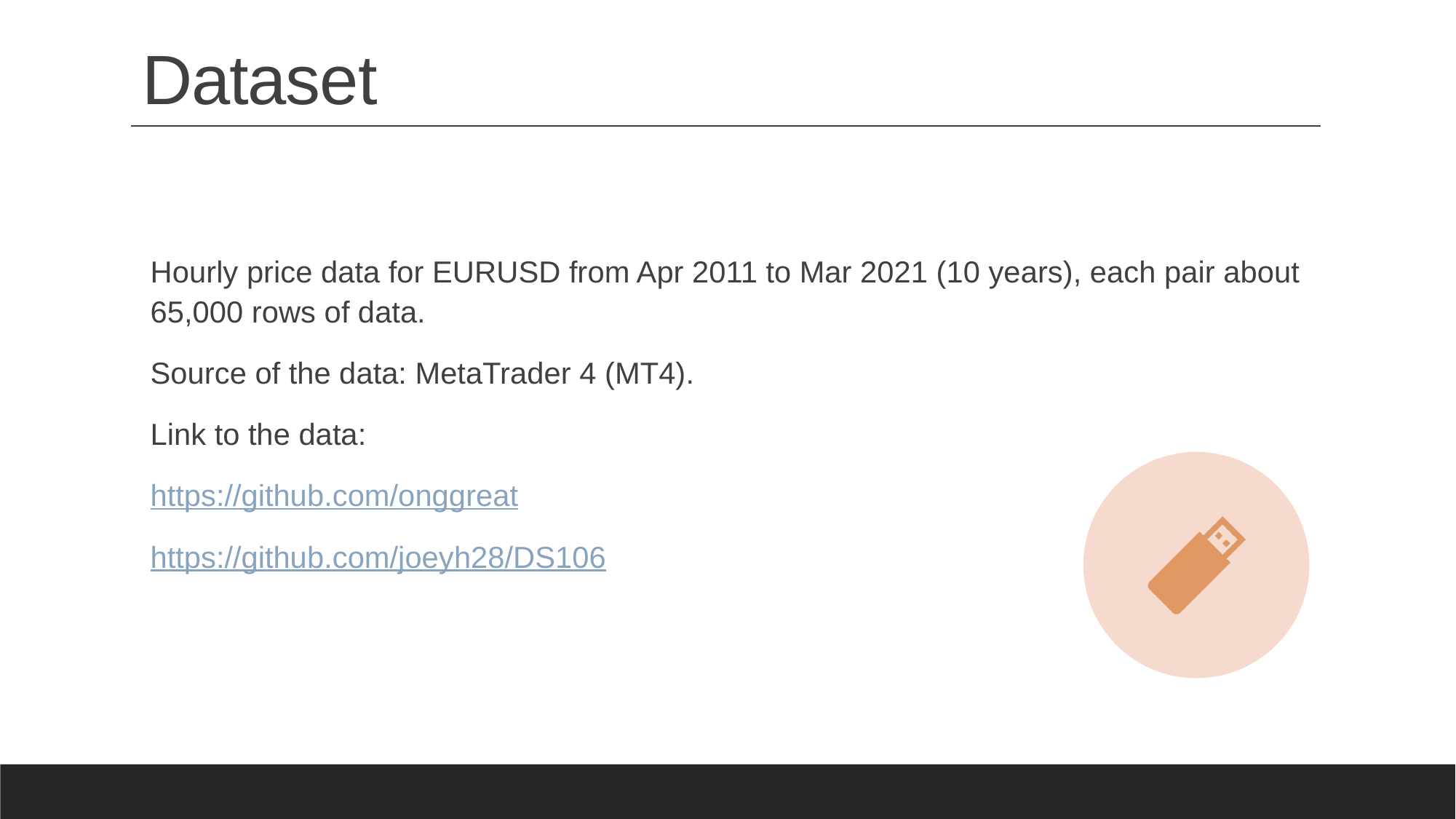

Dataset
Hourly price data for EURUSD from Apr 2011 to Mar 2021 (10 years), each pair about 65,000 rows of data.
Source of the data: MetaTrader 4 (MT4).
Link to the data:
https://github.com/onggreat
https://github.com/joeyh28/DS106